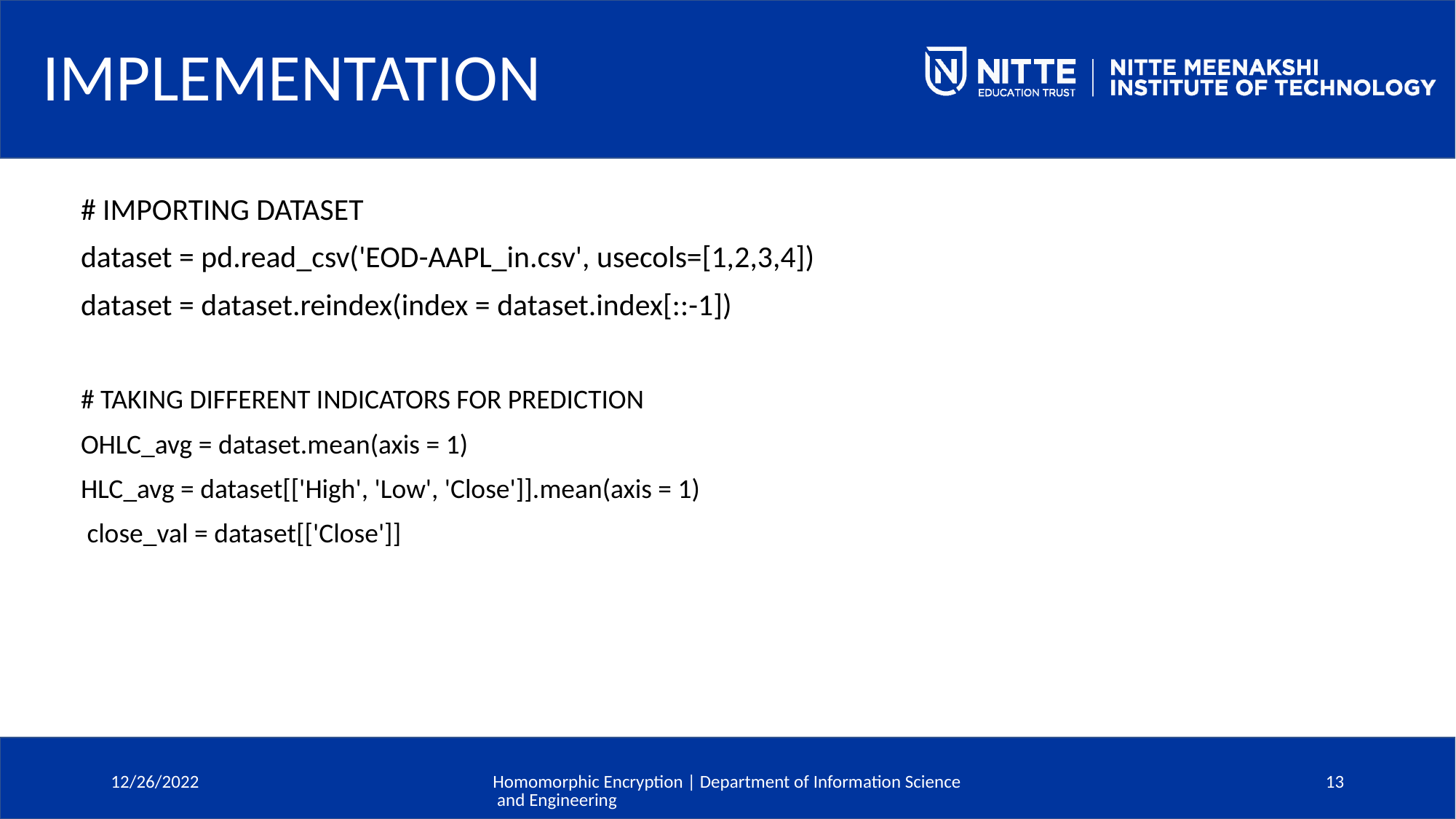

# IMPLEMENTATION
# IMPORTING DATASET
dataset = pd.read_csv('EOD-AAPL_in.csv', usecols=[1,2,3,4])
dataset = dataset.reindex(index = dataset.index[::-1])

# TAKING DIFFERENT INDICATORS FOR PREDICTION
OHLC_avg = dataset.mean(axis = 1)
HLC_avg = dataset[['High', 'Low', 'Close']].mean(axis = 1)
 close_val = dataset[['Close']]

12/26/2022
Homomorphic Encryption | Department of Information Science and Engineering
13